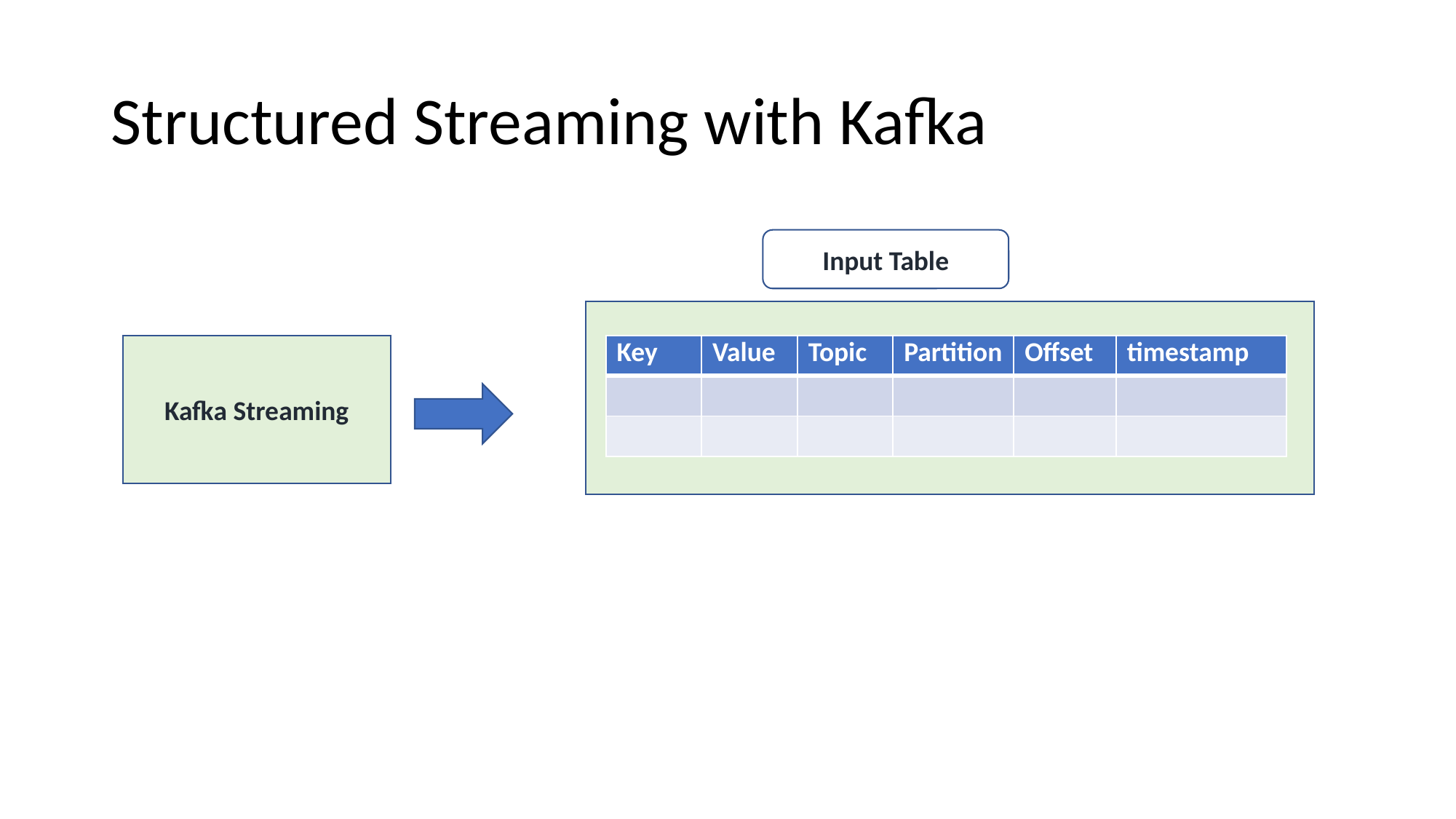

# Structured Streaming with Kafka
Input Table

Kafka Streaming
| Key | Value | Topic | Partition | Offset | timestamp |
| --- | --- | --- | --- | --- | --- |
|  |  |  |  |  |  |
|  |  |  |  |  |  |